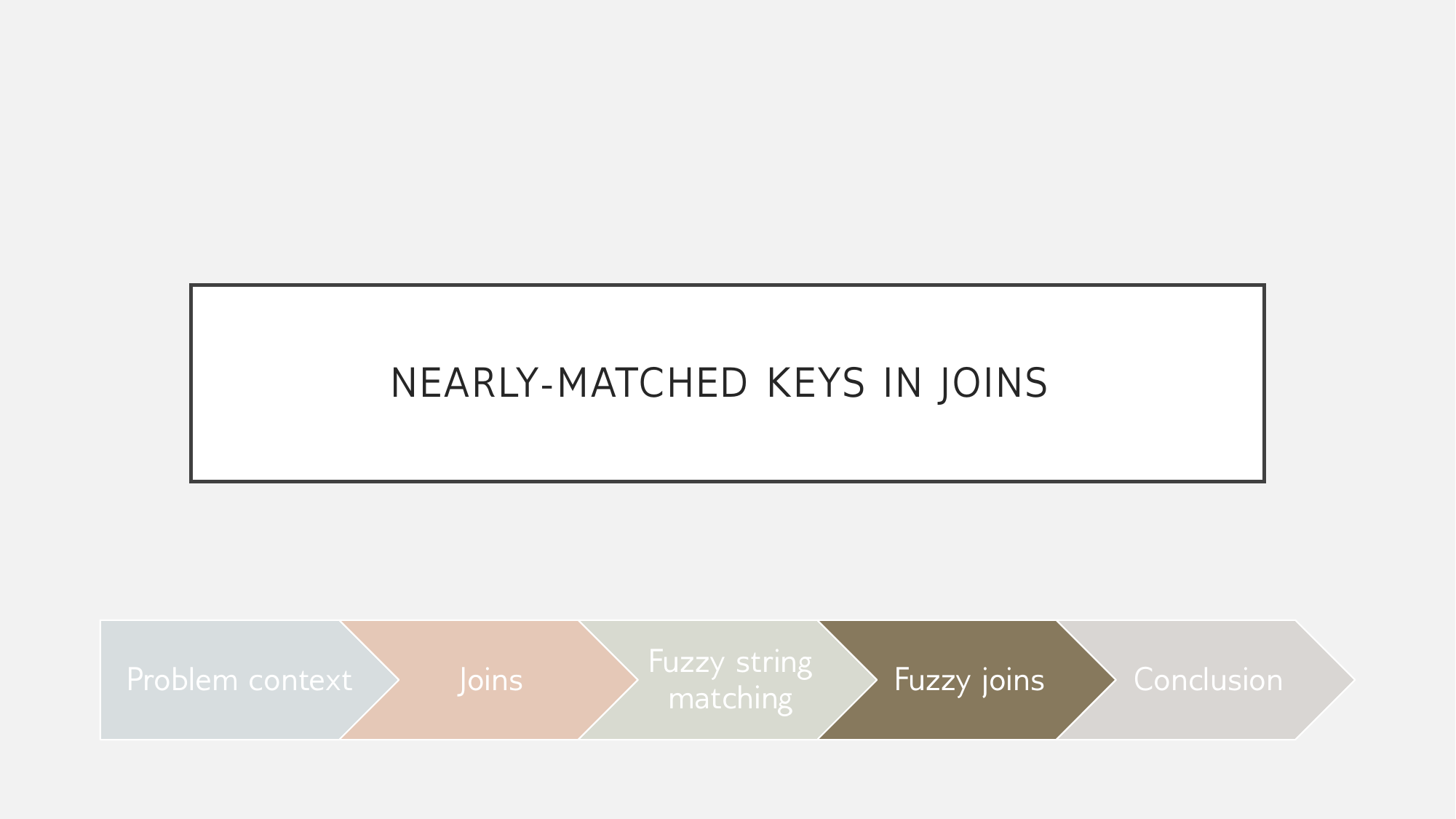

NEARLY-MATCHed KEYS IN JOINS
Problem context
Joins
Fuzzy string matching
Fuzzy joins
Conclusion